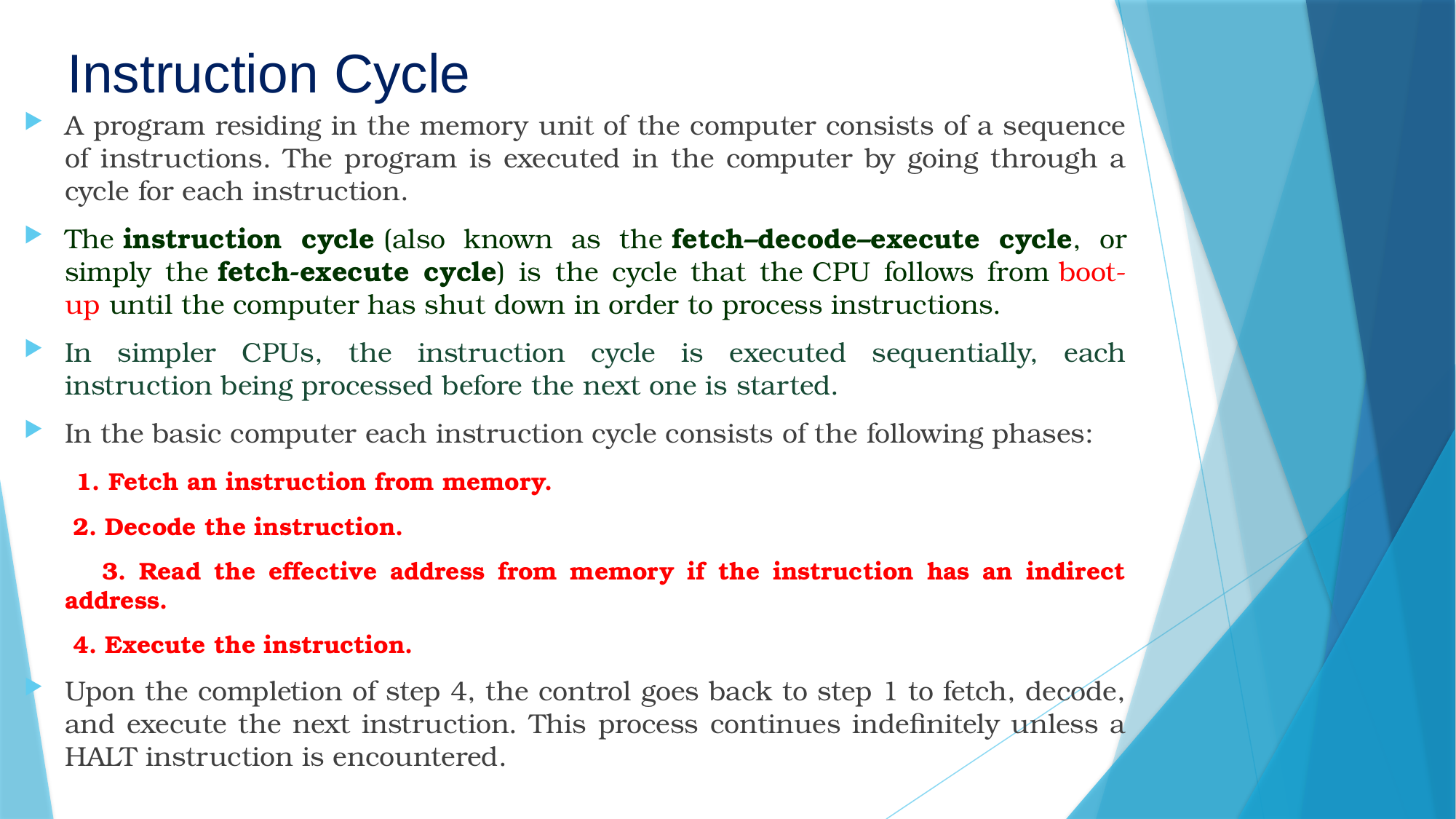

# Instruction Cycle
A program residing in the memory unit of the computer consists of a sequence of instructions. The program is executed in the computer by going through a cycle for each instruction.
The instruction cycle (also known as the fetch–decode–execute cycle, or simply the fetch-execute cycle) is the cycle that the CPU follows from boot-up until the computer has shut down in order to process instructions.
In simpler CPUs, the instruction cycle is executed sequentially, each instruction being processed before the next one is started.
In the basic computer each instruction cycle consists of the following phases:
      1. Fetch an instruction from memory.
      2. Decode the instruction.
      3. Read the effective address from memory if the instruction has an indirect address.
      4. Execute the instruction.
Upon the completion of step 4, the control goes back to step 1 to fetch, decode, and execute the next instruction. This process continues indefinitely unless a HALT instruction is encountered.